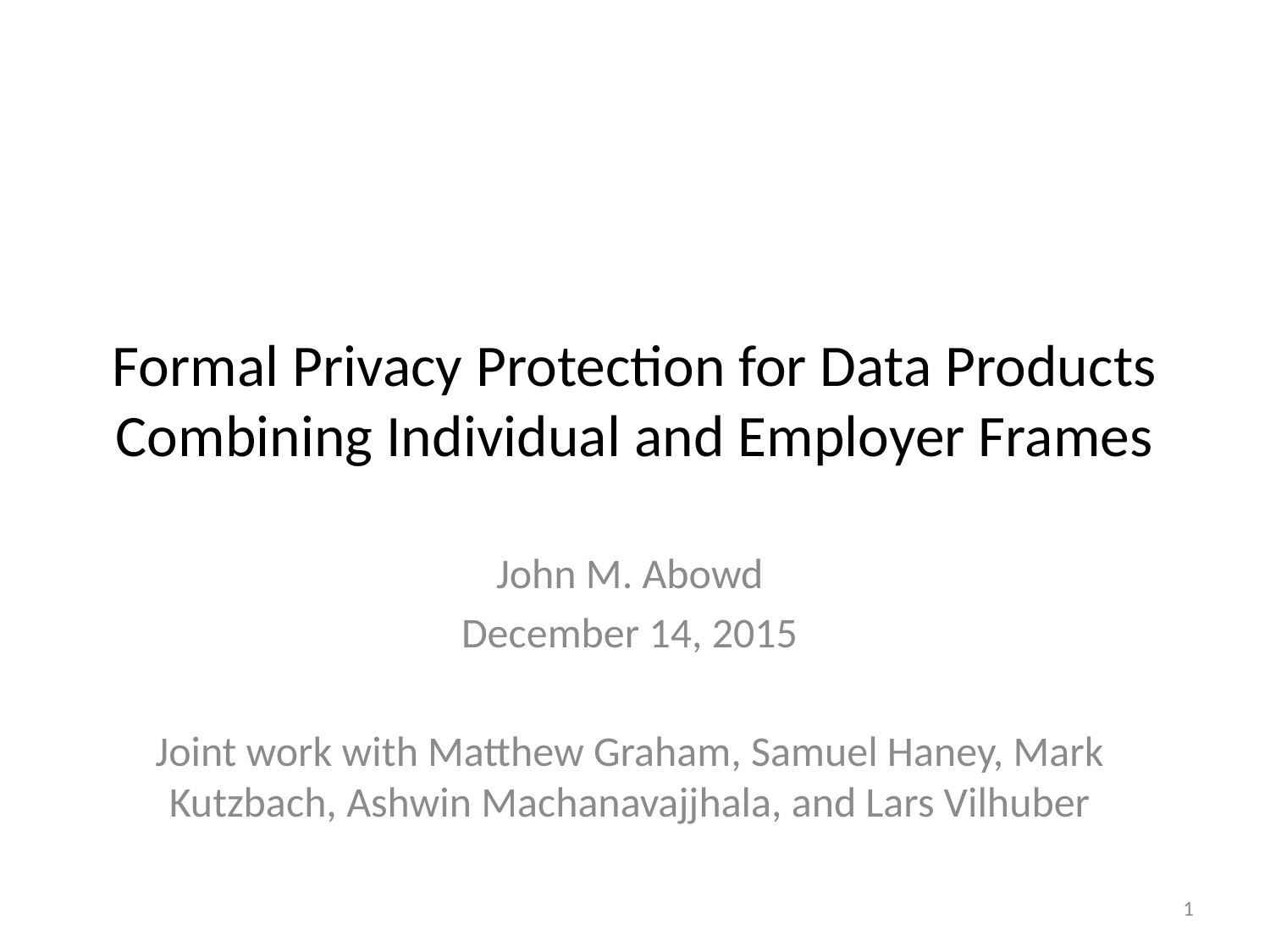

# Formal Privacy Protection for Data Products Combining Individual and Employer Frames
John M. Abowd
December 14, 2015

Joint work with Matthew Graham, Samuel Haney, Mark Kutzbach, Ashwin Machanavajjhala, and Lars Vilhuber
1